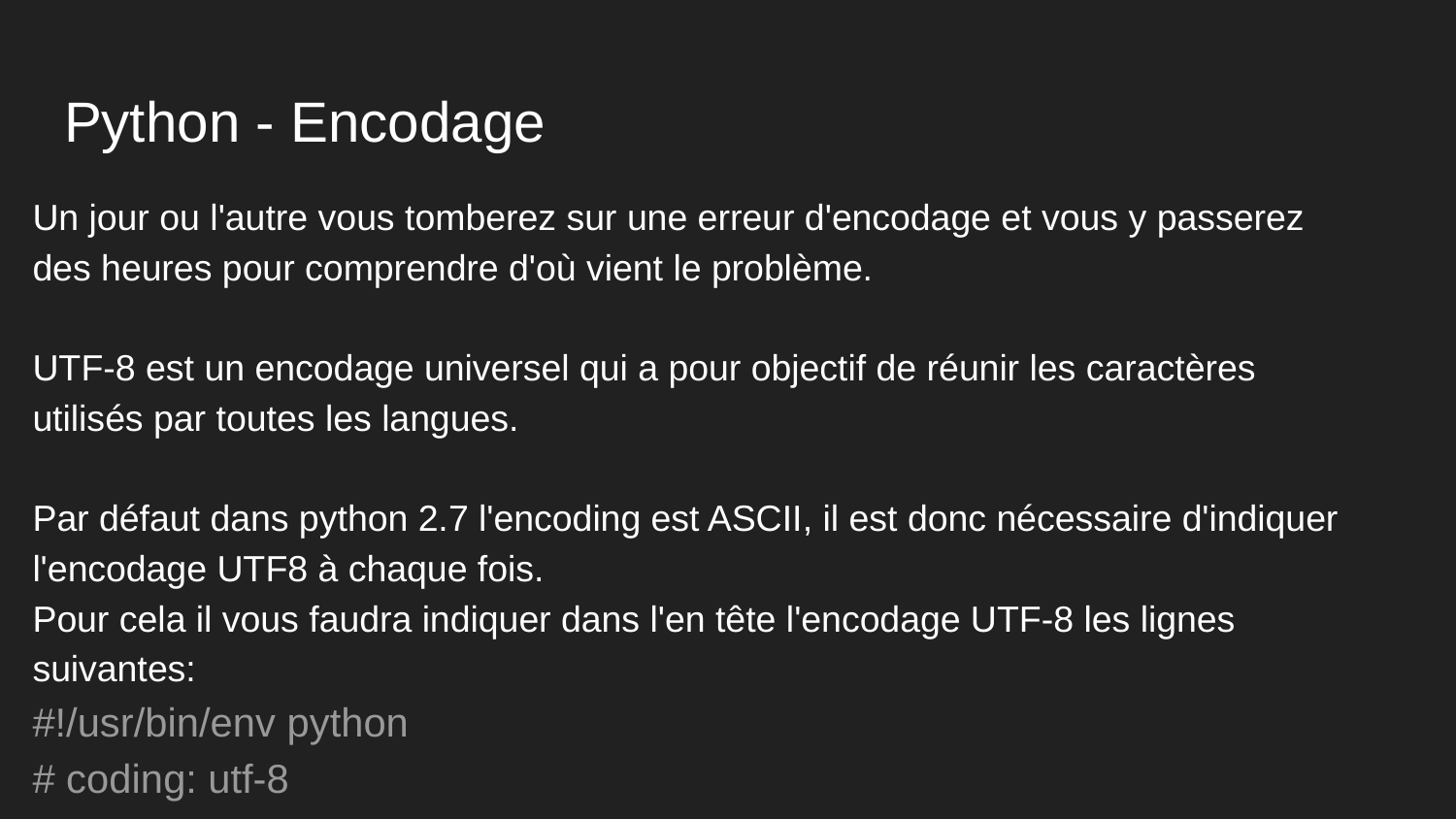

# Python - Encodage
Un jour ou l'autre vous tomberez sur une erreur d'encodage et vous y passerez des heures pour comprendre d'où vient le problème.

UTF-8 est un encodage universel qui a pour objectif de réunir les caractères utilisés par toutes les langues.

Par défaut dans python 2.7 l'encoding est ASCII, il est donc nécessaire d'indiquer l'encodage UTF8 à chaque fois.
Pour cela il vous faudra indiquer dans l'en tête l'encodage UTF-8 les lignes suivantes:
#!/usr/bin/env python
# coding: utf-8